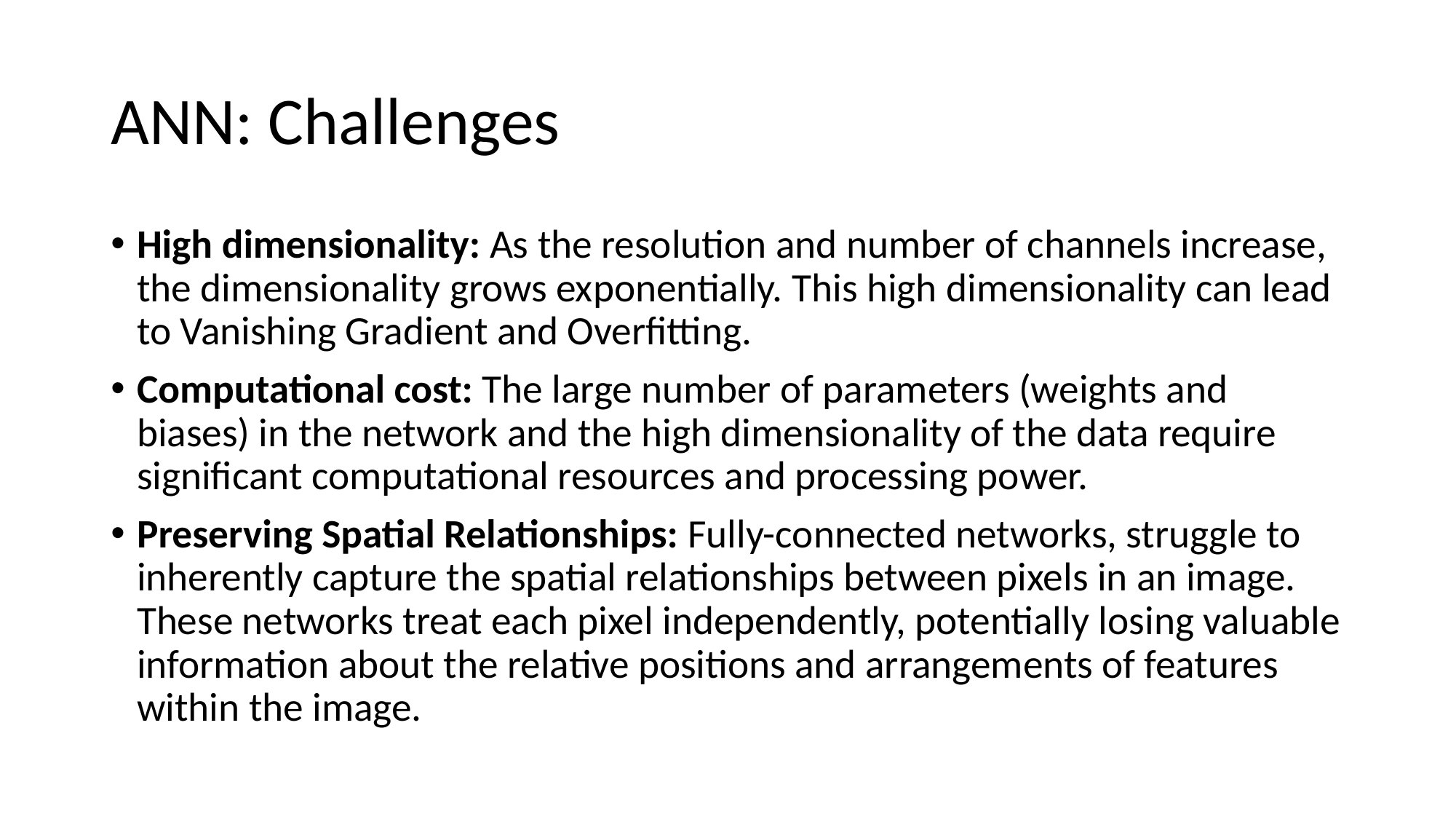

# ANN: Challenges
High dimensionality: As the resolution and number of channels increase, the dimensionality grows exponentially. This high dimensionality can lead to Vanishing Gradient and Overfitting.
Computational cost: The large number of parameters (weights and biases) in the network and the high dimensionality of the data require significant computational resources and processing power.
Preserving Spatial Relationships: Fully-connected networks, struggle to inherently capture the spatial relationships between pixels in an image. These networks treat each pixel independently, potentially losing valuable information about the relative positions and arrangements of features within the image.